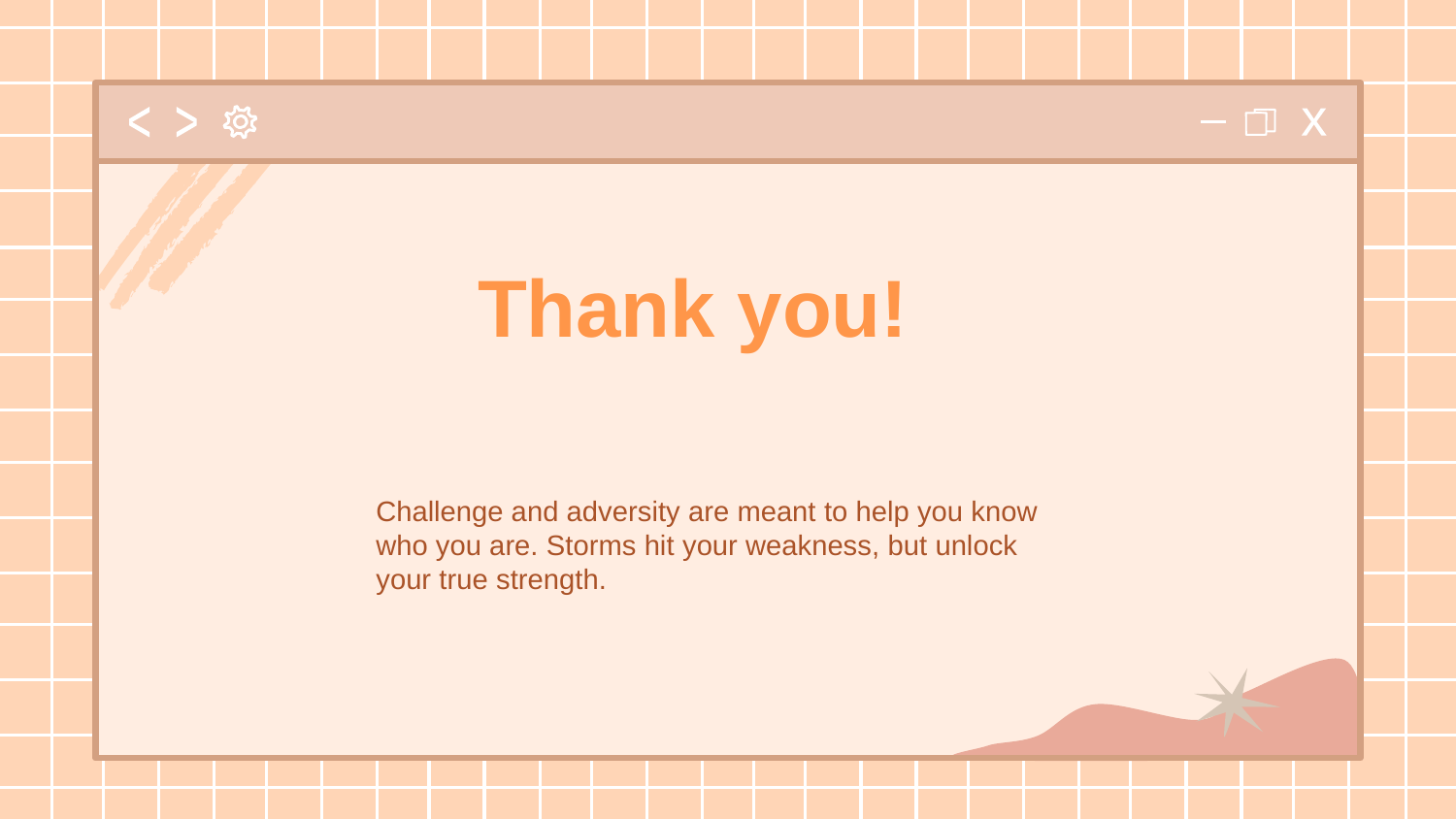

Thank you!
Challenge and adversity are meant to help you know who you are. Storms hit your weakness, but unlock your true strength.